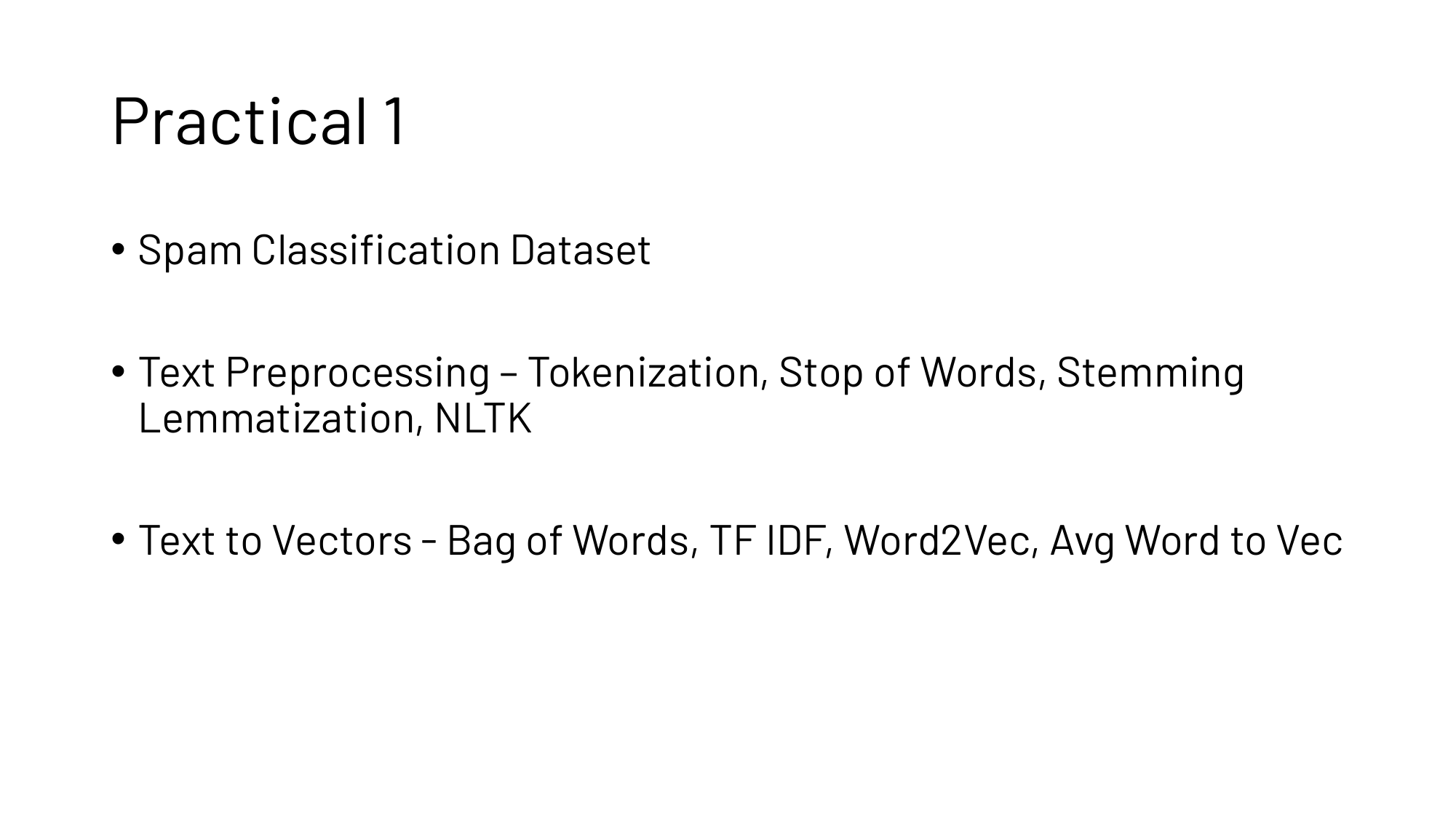

# Practical 1
Spam Classification Dataset

Text Preprocessing – Tokenization, Stop of Words, Stemming  Lemmatization, NLTK

Text to Vectors - Bag of Words, TF IDF, Word2Vec, Avg Word to Vec